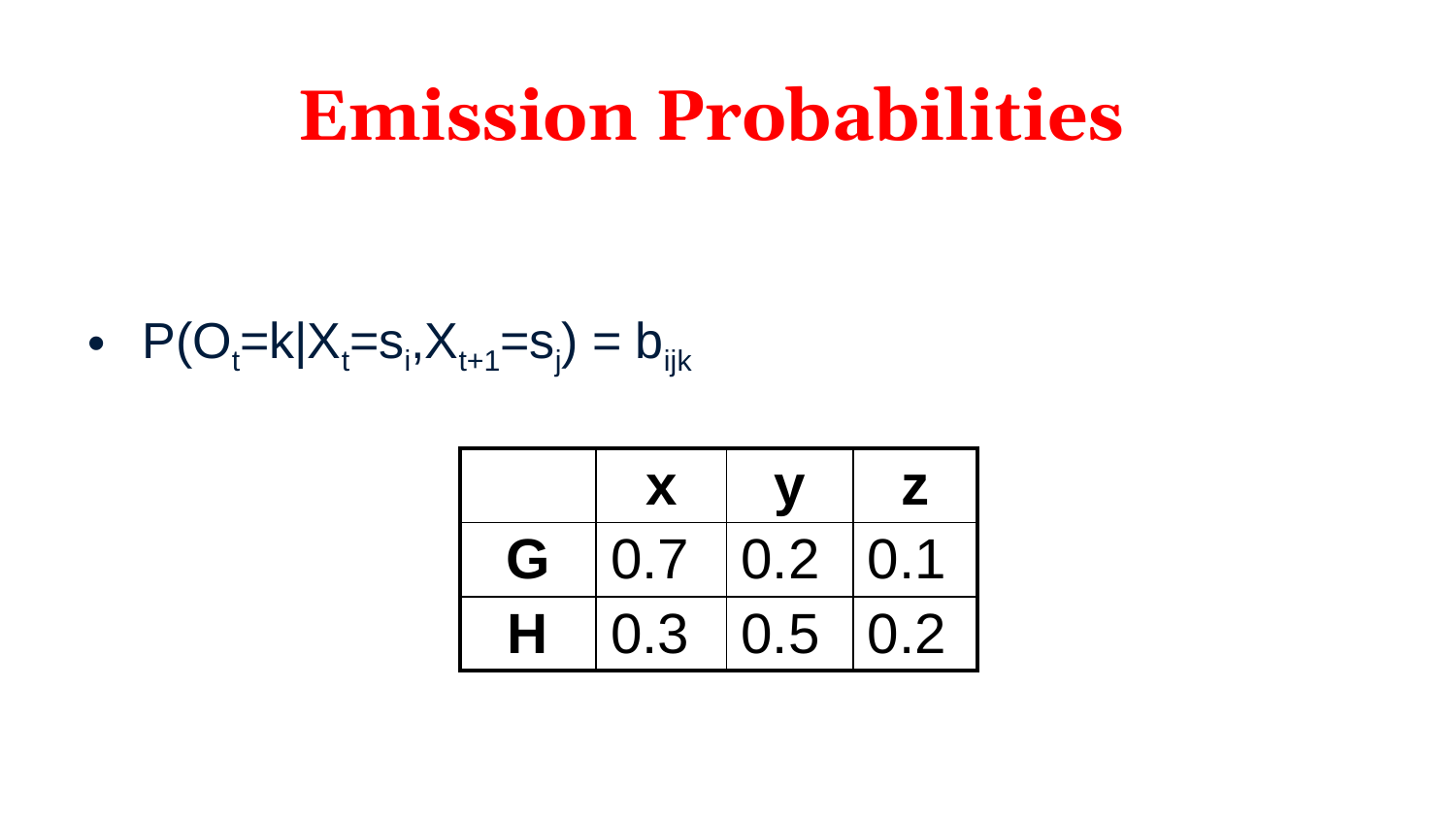

# Emission Probabilities
P(Ot=k|Xt=si,Xt+1=sj) = bijk
|  | x | y | z |
| --- | --- | --- | --- |
| G | 0.7 | 0.2 | 0.1 |
| H | 0.3 | 0.5 | 0.2 |